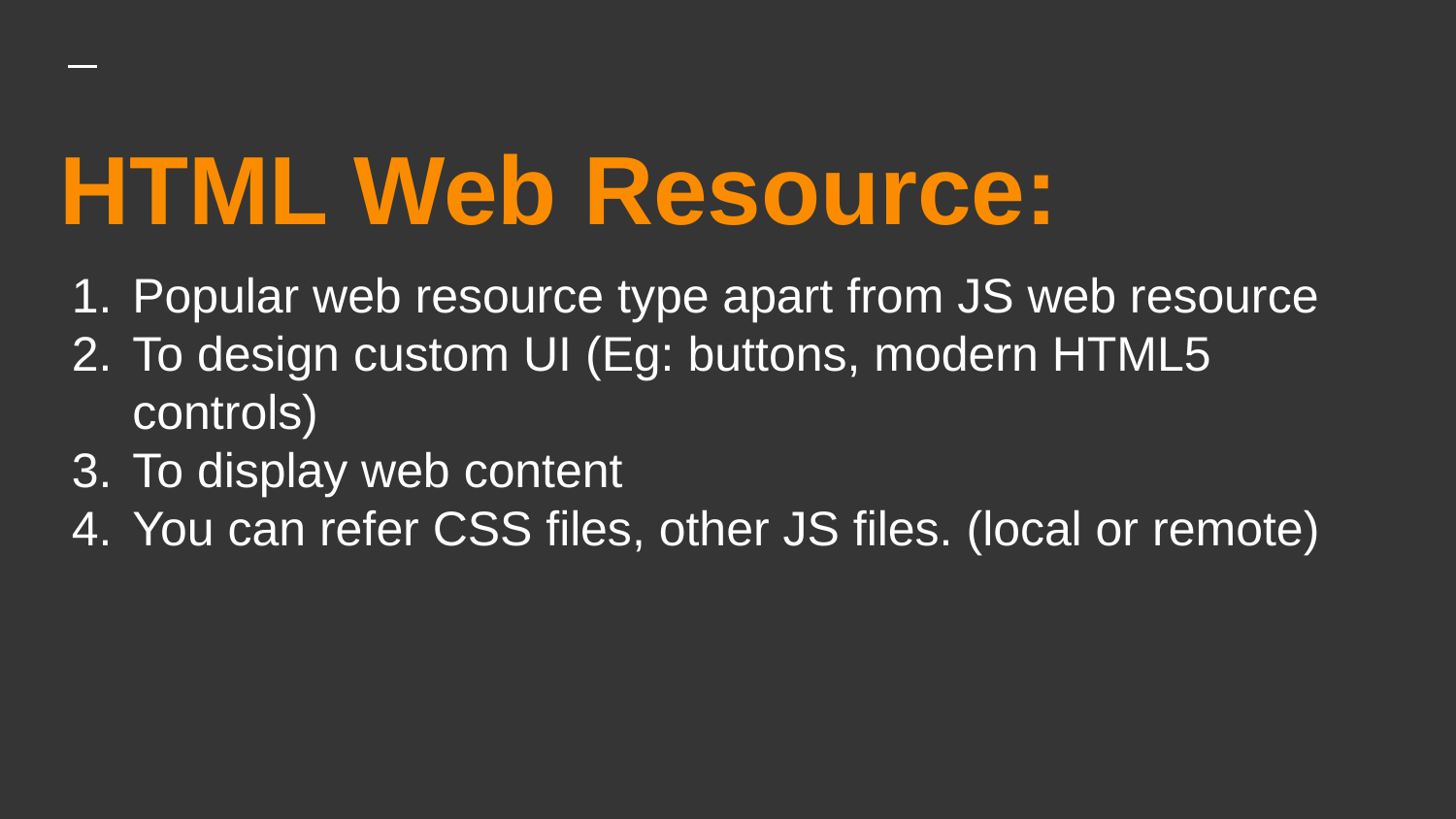

# HTML Web Resource:
Popular web resource type apart from JS web resource
To design custom UI (Eg: buttons, modern HTML5 controls)
To display web content
You can refer CSS files, other JS files. (local or remote)